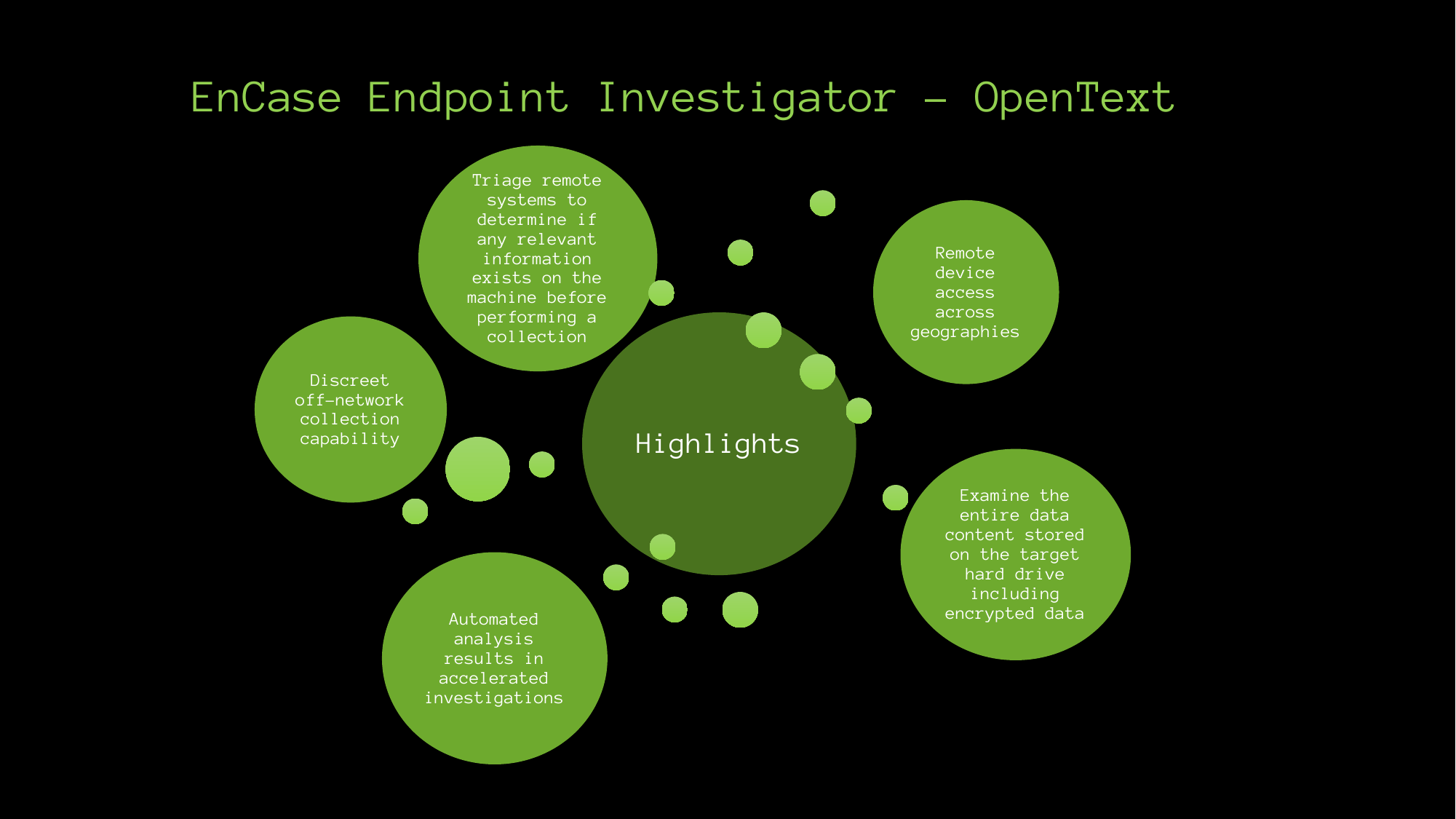

# EnCase Endpoint Investigator - OpenText
Highlights
Discreet off-network collection capability
Remote device access across geographies
Examine the entire data content stored on the target hard drive including encrypted data
Automated analysis results in accelerated investigations
Triage remote systems to determine if any relevant information exists on the machine before performing a collection